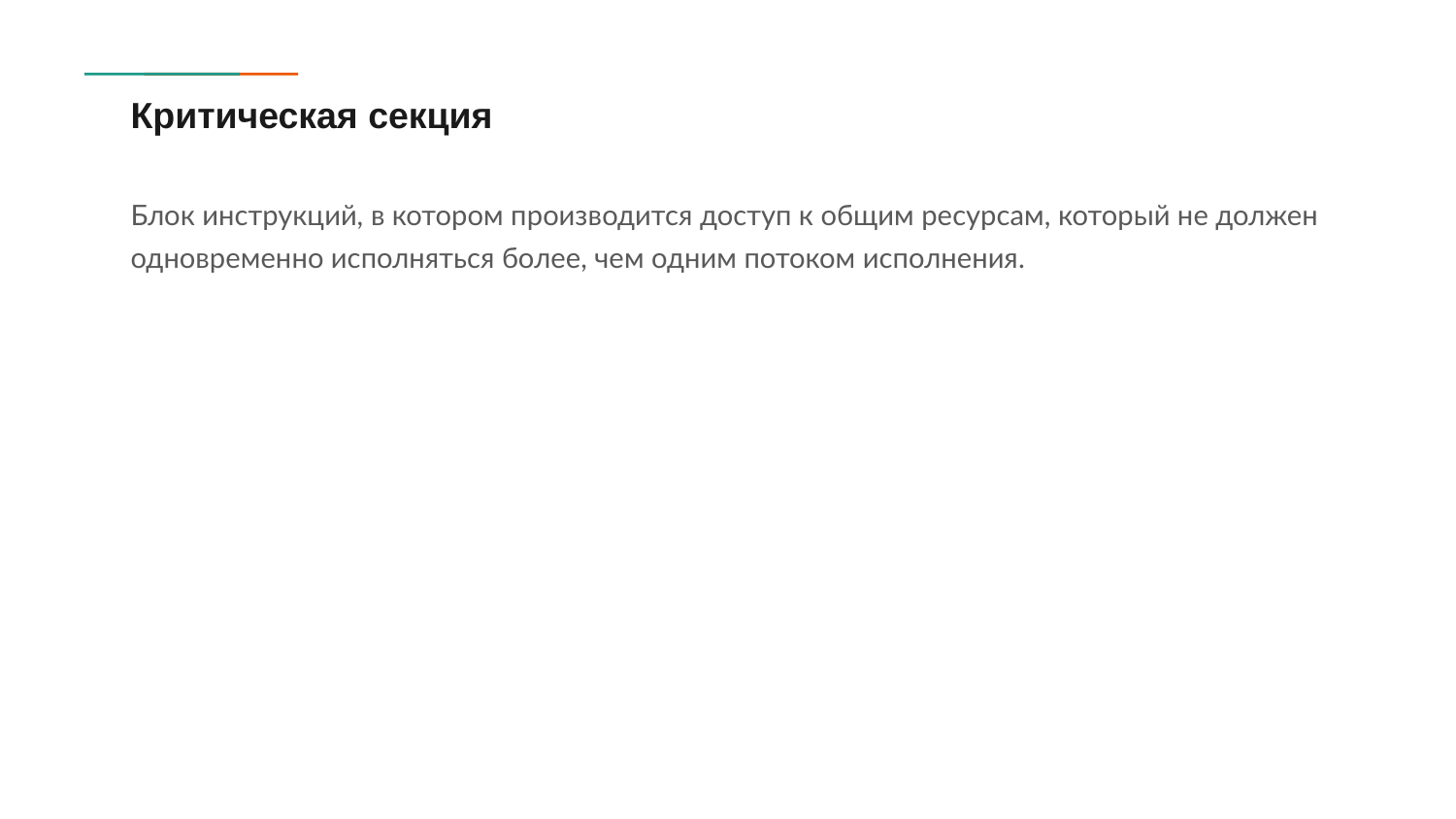

# Критическая секция
Блок инструкций, в котором производится доступ к общим ресурсам, который не должен одновременно исполняться более, чем одним потоком исполнения.